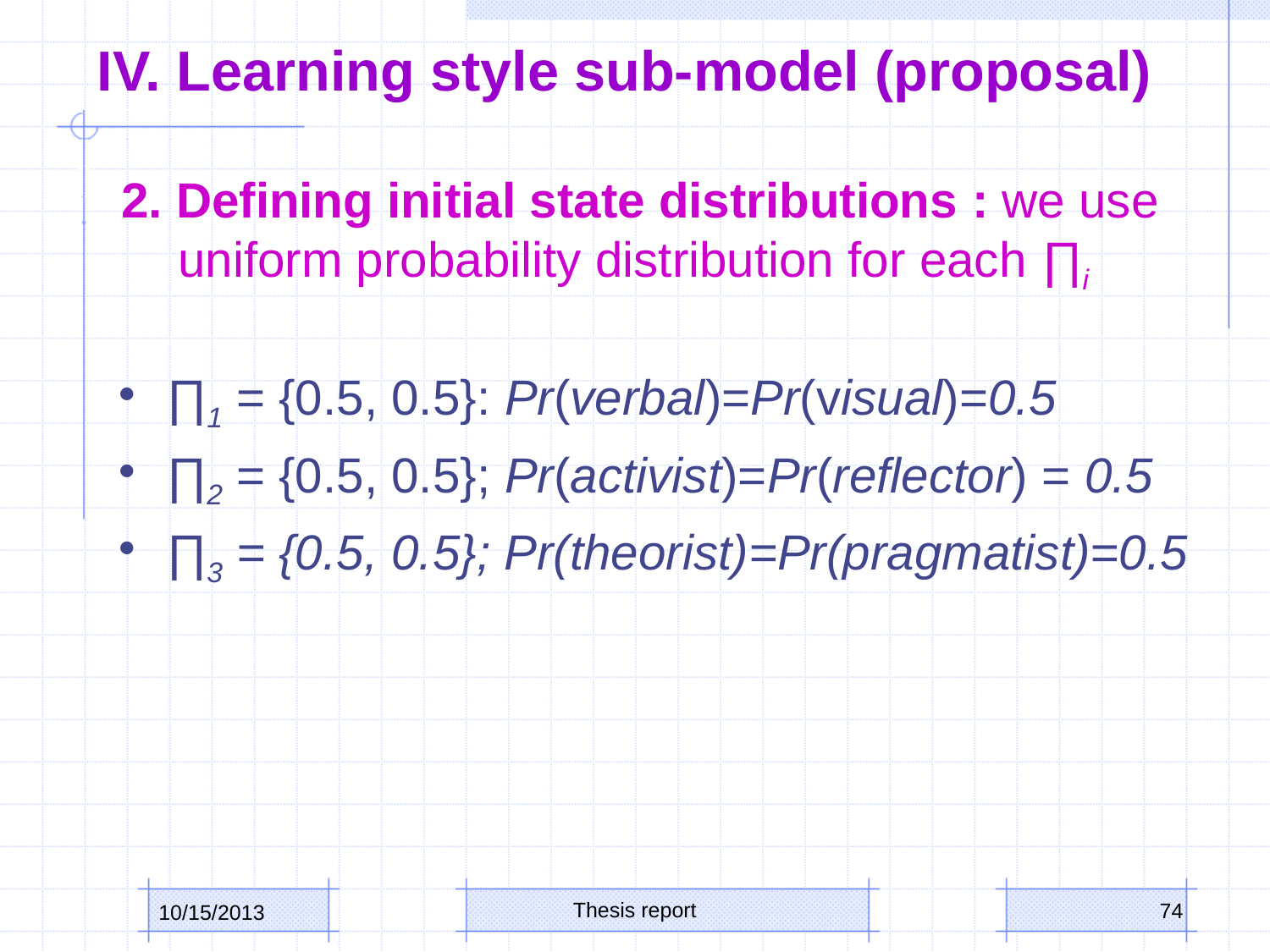

# IV. Learning style sub-model (proposal)
2. Defining initial state distributions : we use uniform probability distribution for each ∏i
∏1 = {0.5, 0.5}: Pr(verbal)=Pr(visual)=0.5
∏2 = {0.5, 0.5}; Pr(activist)=Pr(reflector) = 0.5
∏3 = {0.5, 0.5}; Pr(theorist)=Pr(pragmatist)=0.5
Thesis report
74
10/15/2013